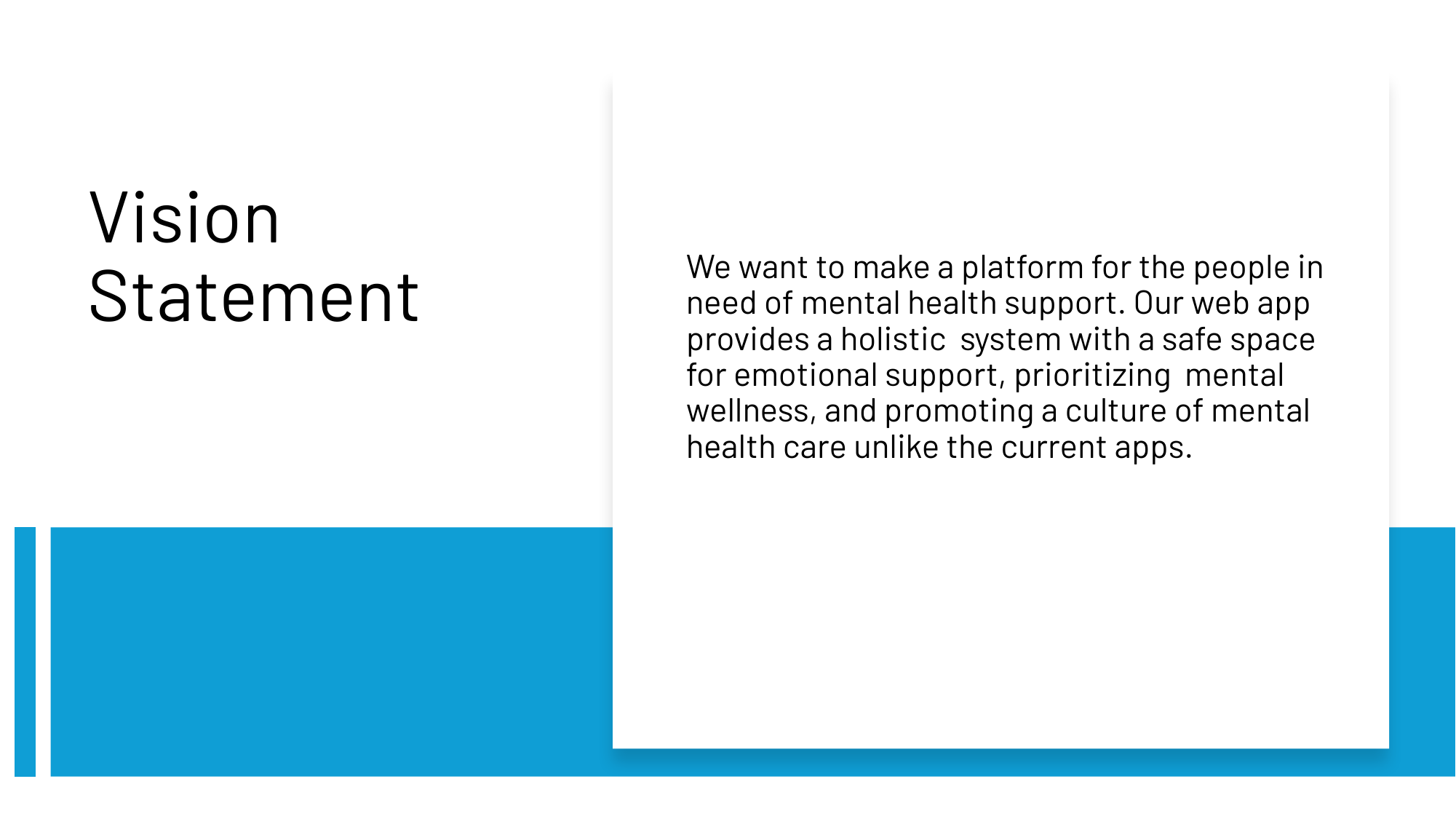

We want to make a platform for the people in need of mental health support. Our web app provides a holistic system with a safe space for emotional support, prioritizing mental wellness, and promoting a culture of mental health care unlike the current apps.
We want to make a platform for the people in need of mental health support. Our web app provides a holistic  system with a safe space for emotional support, prioritizing  mental wellness, and promoting a culture of mental health care unlike the current apps.

# Vision Statement